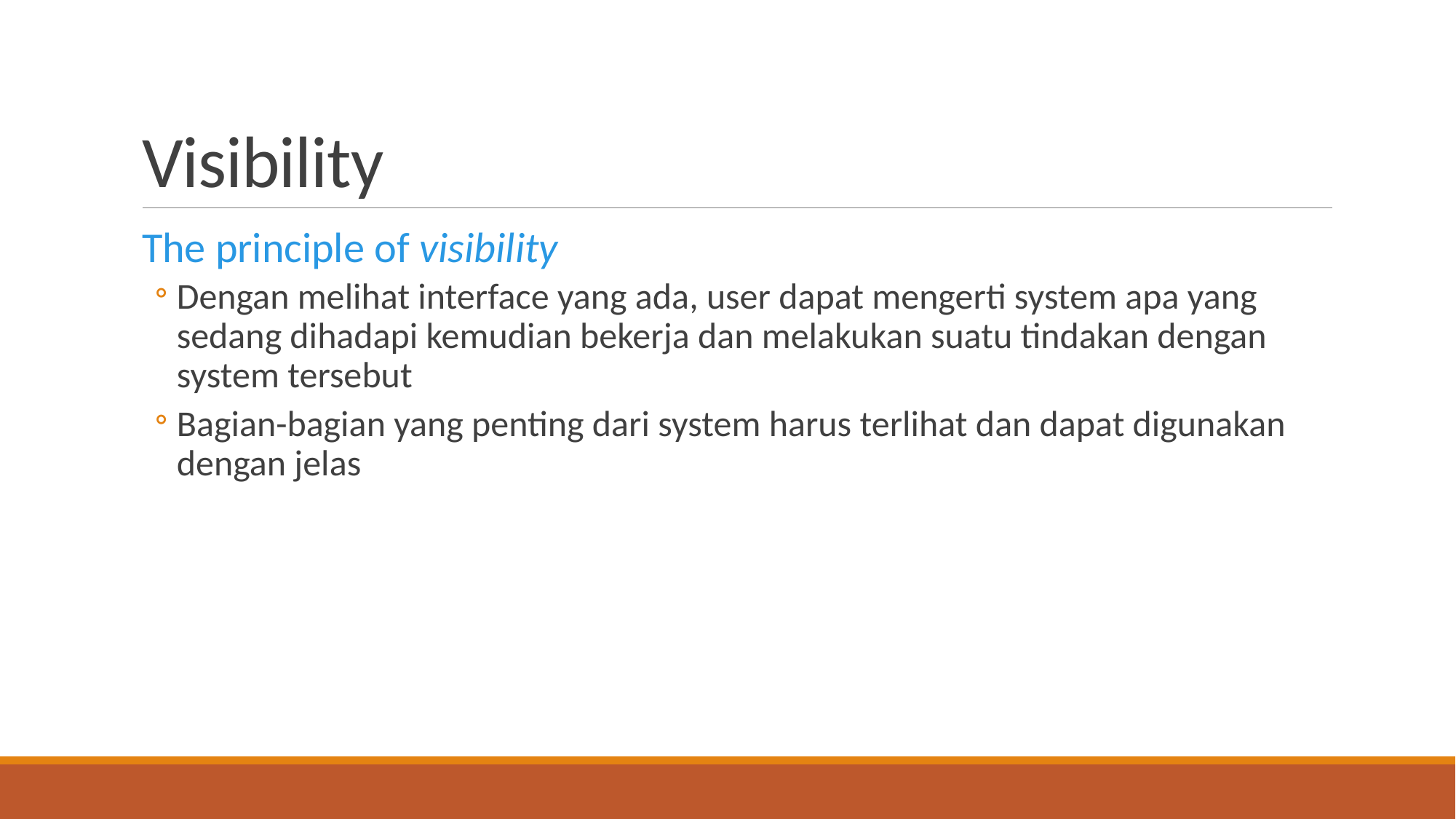

# Visibility
The principle of visibility
Dengan melihat interface yang ada, user dapat mengerti system apa yang sedang dihadapi kemudian bekerja dan melakukan suatu tindakan dengan system tersebut
Bagian-bagian yang penting dari system harus terlihat dan dapat digunakan dengan jelas